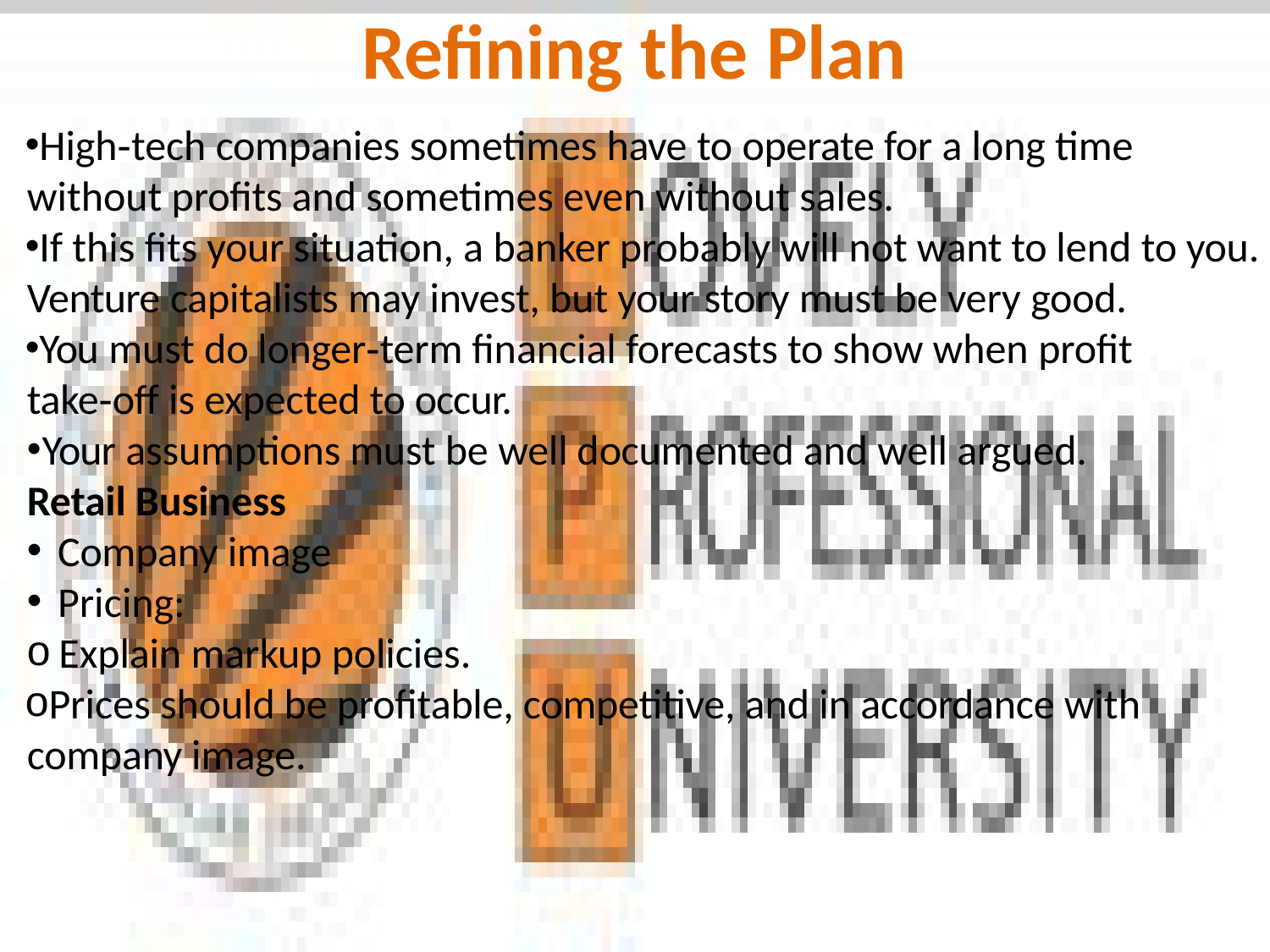

# Refining the Plan
High‐tech companies sometimes have to operate for a long time  without profits and sometimes even without sales.
If this fits your situation, a banker probably will not want to lend to you.  Venture capitalists may invest, but your story must be very good.
You must do longer‐term financial forecasts to show when profit  take‐off is expected to occur.
Your assumptions must be well documented and well argued.
Retail Business
Company image
Pricing:
Explain markup policies.
Prices should be profitable, competitive, and in accordance with  company image.